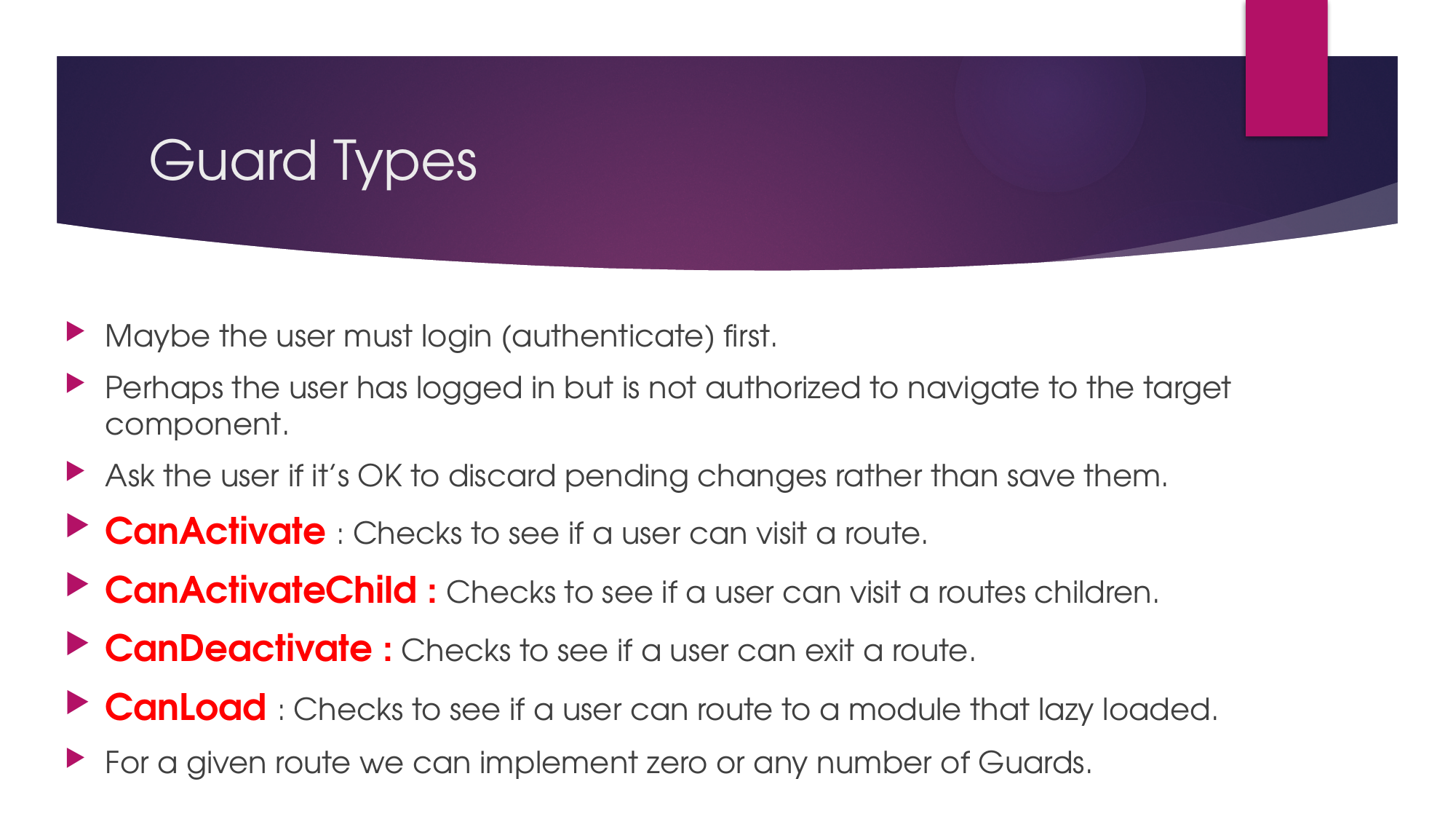

# Guard Types
Maybe the user must login (authenticate) first.
Perhaps the user has logged in but is not authorized to navigate to the target component.
Ask the user if it’s OK to discard pending changes rather than save them.
CanActivate : Checks to see if a user can visit a route.
CanActivateChild : Checks to see if a user can visit a routes children.
CanDeactivate : Checks to see if a user can exit a route.
CanLoad : Checks to see if a user can route to a module that lazy loaded.
For a given route we can implement zero or any number of Guards.